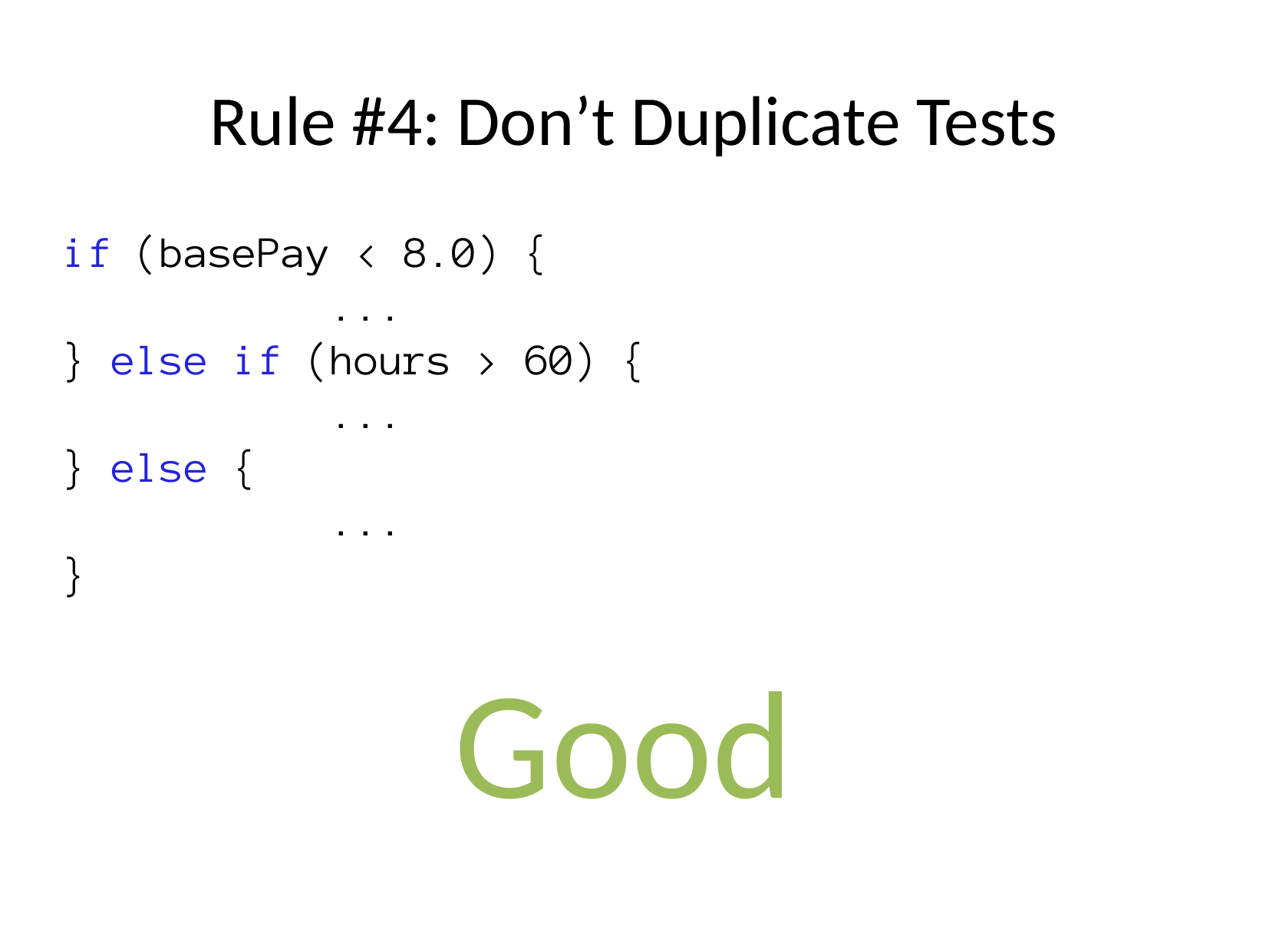

# Rule #4: Don’t Duplicate Tests
if (basePay < 8.0) {
           ...
} else if (hours > 60) {
           ...
} else {
           ...
}

Good